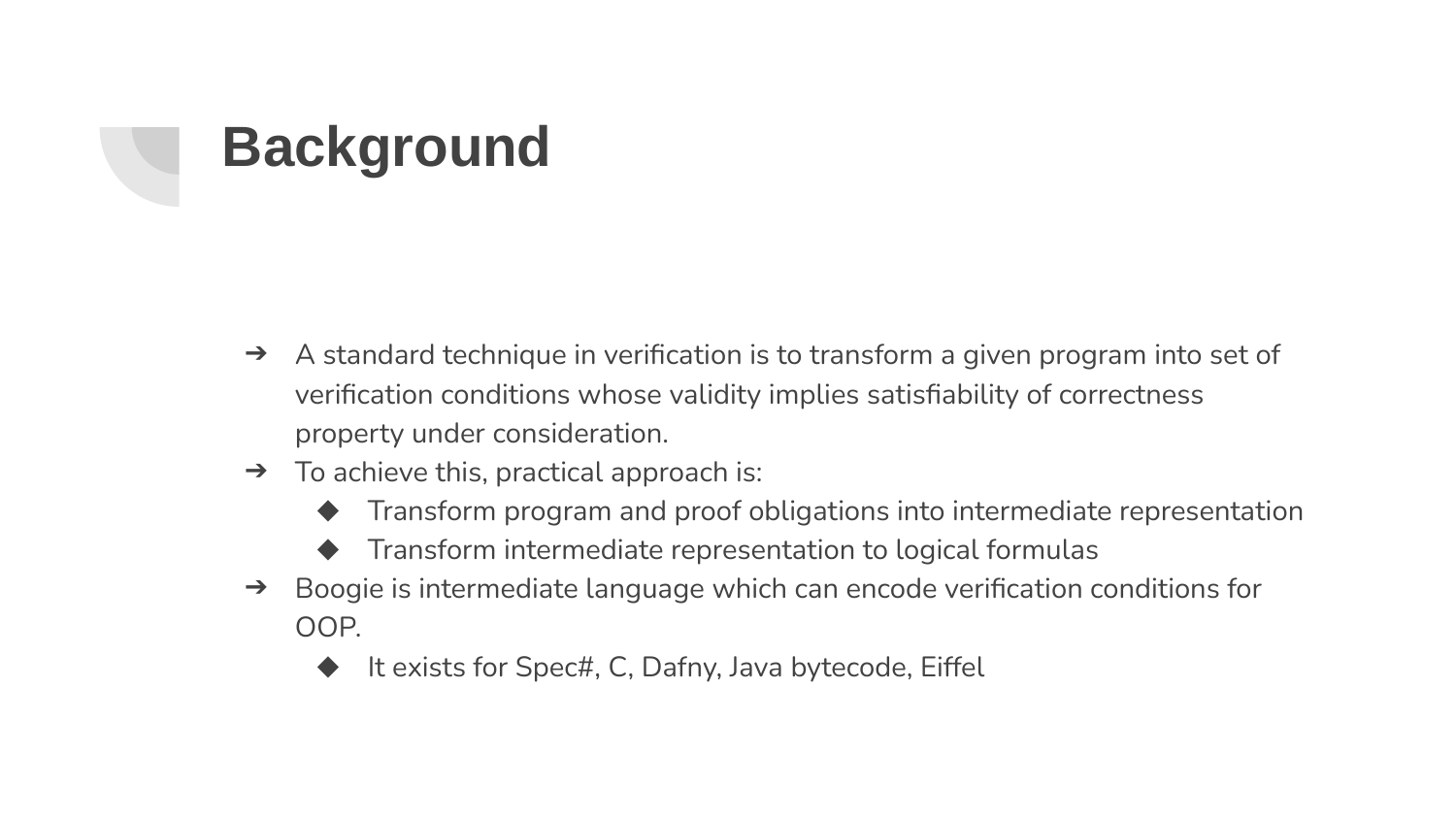

# Background

A standard technique in verification is to transform a given program into set of verification conditions whose validity implies satisfiability of correctness property under consideration.
To achieve this, practical approach is:
Transform program and proof obligations into intermediate representation
Transform intermediate representation to logical formulas
Boogie is intermediate language which can encode verification conditions for OOP.
It exists for Spec#, C, Dafny, Java bytecode, Eiffel